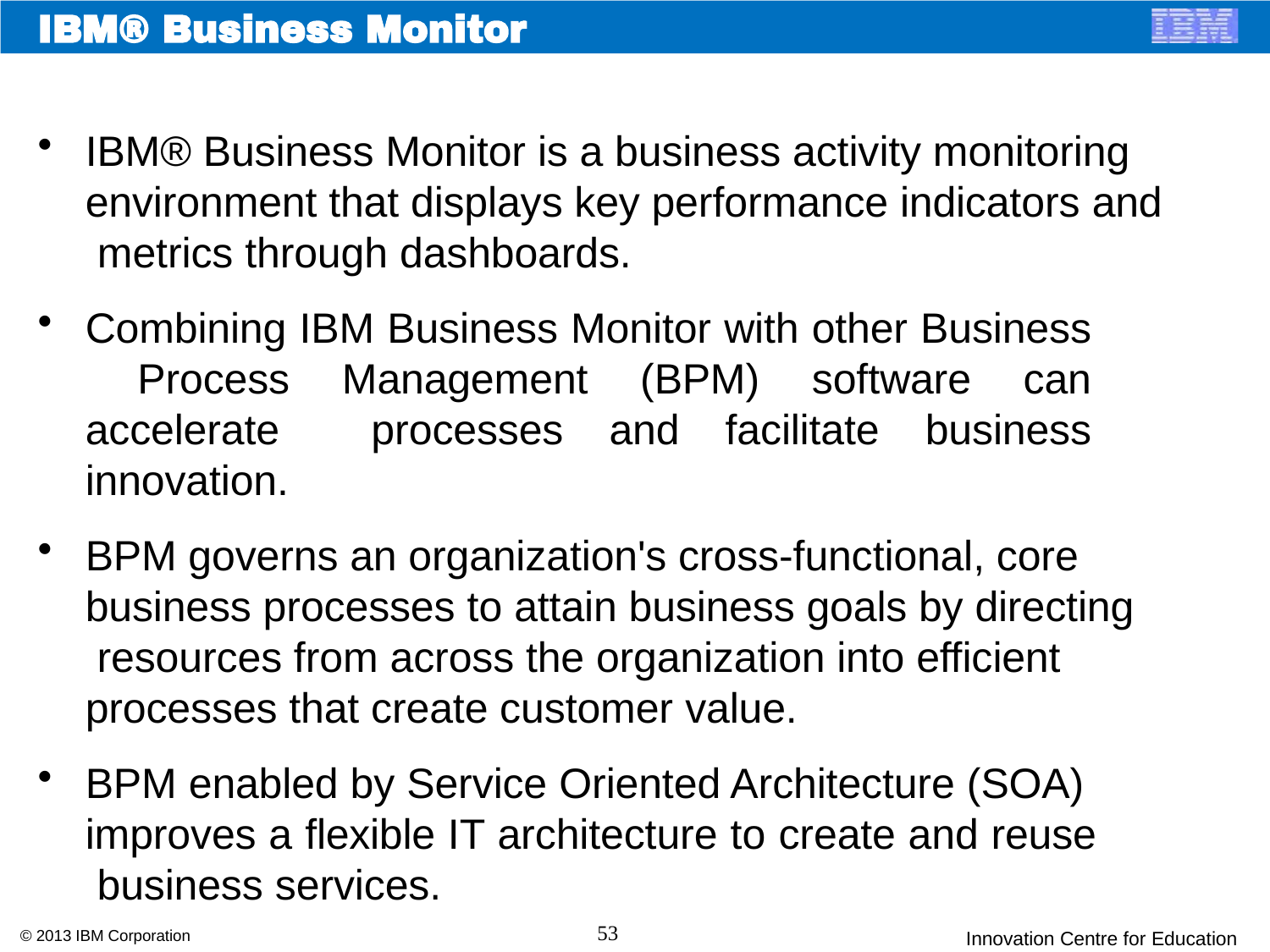

# IBM® Business Monitor
IBM® Business Monitor is a business activity monitoring  environment that displays key performance indicators and  metrics through dashboards.
Combining IBM Business Monitor with other Business  Process Management (BPM) software can accelerate  processes and facilitate business innovation.
BPM governs an organization's cross-functional, core  business processes to attain business goals by directing  resources from across the organization into efficient  processes that create customer value.
BPM enabled by Service Oriented Architecture (SOA)  improves a flexible IT architecture to create and reuse  business services.
53
© 2013 IBM Corporation
Innovation Centre for Education